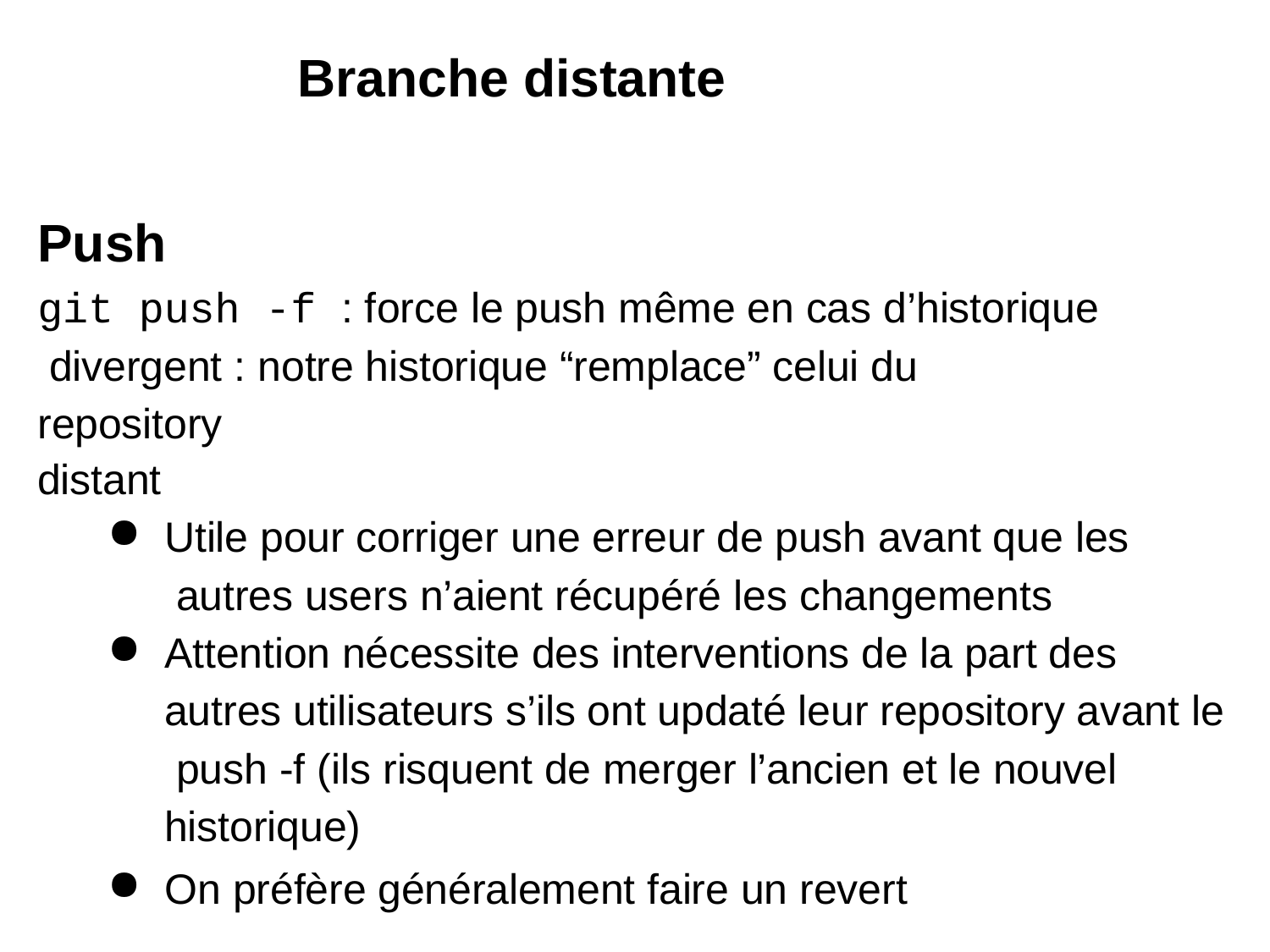

# Branche distante
Push
git push -f : force le push même en cas d’historique  divergent : notre historique “remplace” celui du repository
distant
Utile pour corriger une erreur de push avant que les  autres users n’aient récupéré les changements
Attention nécessite des interventions de la part des  autres utilisateurs s’ils ont updaté leur repository avant le  push -f (ils risquent de merger l’ancien et le nouvel  historique)
On préfère généralement faire un revert